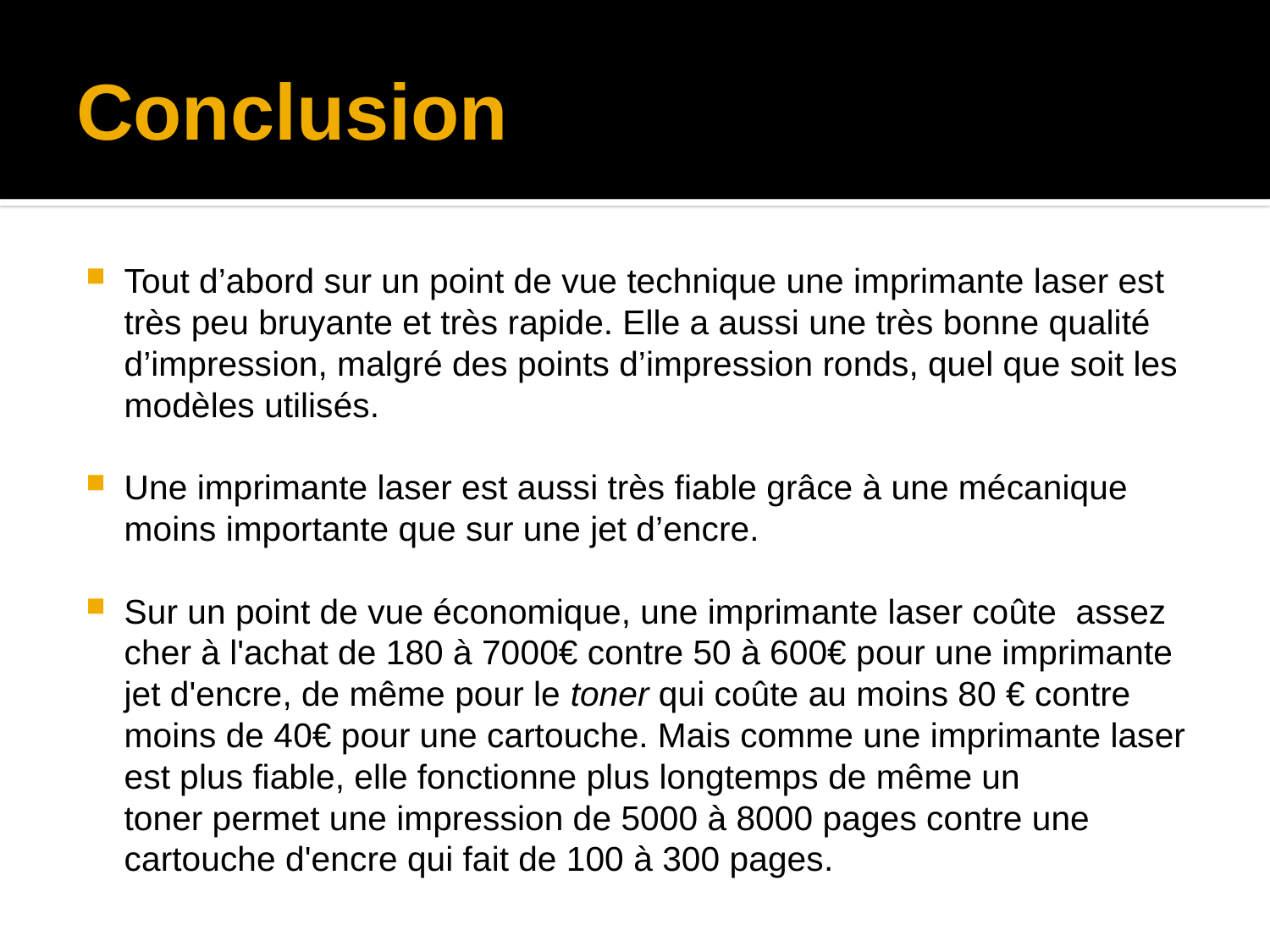

# Conclusion
Tout d’abord sur un point de vue technique une imprimante laser est très peu bruyante et très rapide. Elle a aussi une très bonne qualité d’impression, malgré des points d’impression ronds, quel que soit les modèles utilisés.

Une imprimante laser est aussi très fiable grâce à une mécanique moins importante que sur une jet d’encre.

Sur un point de vue économique, une imprimante laser coûte  assez cher à l'achat de 180 à 7000€ contre 50 à 600€ pour une imprimante jet d'encre, de même pour le toner qui coûte au moins 80 € contre moins de 40€ pour une cartouche. Mais comme une imprimante laser est plus fiable, elle fonctionne plus longtemps de même un toner permet une impression de 5000 à 8000 pages contre une cartouche d'encre qui fait de 100 à 300 pages.